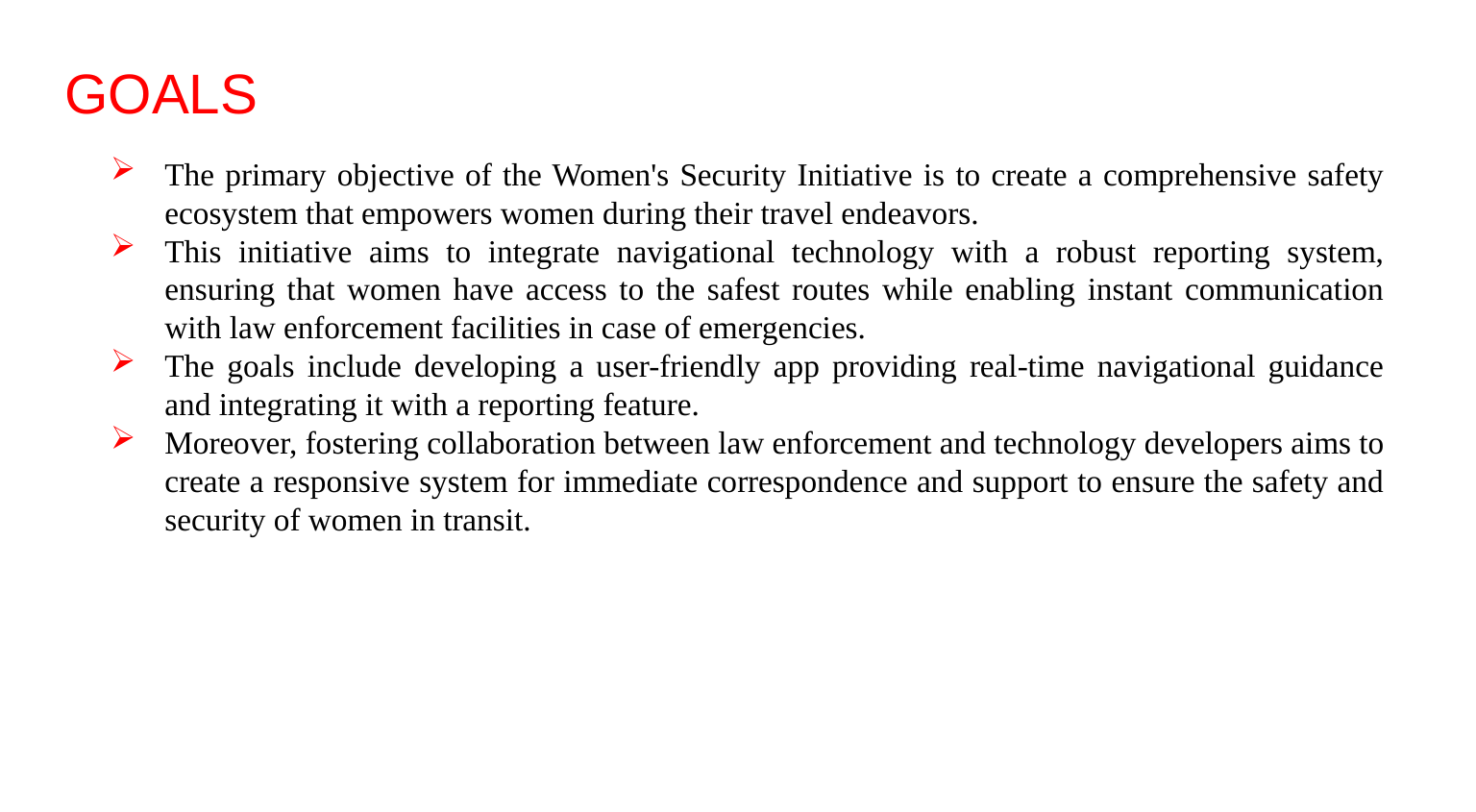

# GOALS
The primary objective of the Women's Security Initiative is to create a comprehensive safety ecosystem that empowers women during their travel endeavors.
This initiative aims to integrate navigational technology with a robust reporting system, ensuring that women have access to the safest routes while enabling instant communication with law enforcement facilities in case of emergencies.
The goals include developing a user-friendly app providing real-time navigational guidance and integrating it with a reporting feature.
Moreover, fostering collaboration between law enforcement and technology developers aims to create a responsive system for immediate correspondence and support to ensure the safety and security of women in transit.